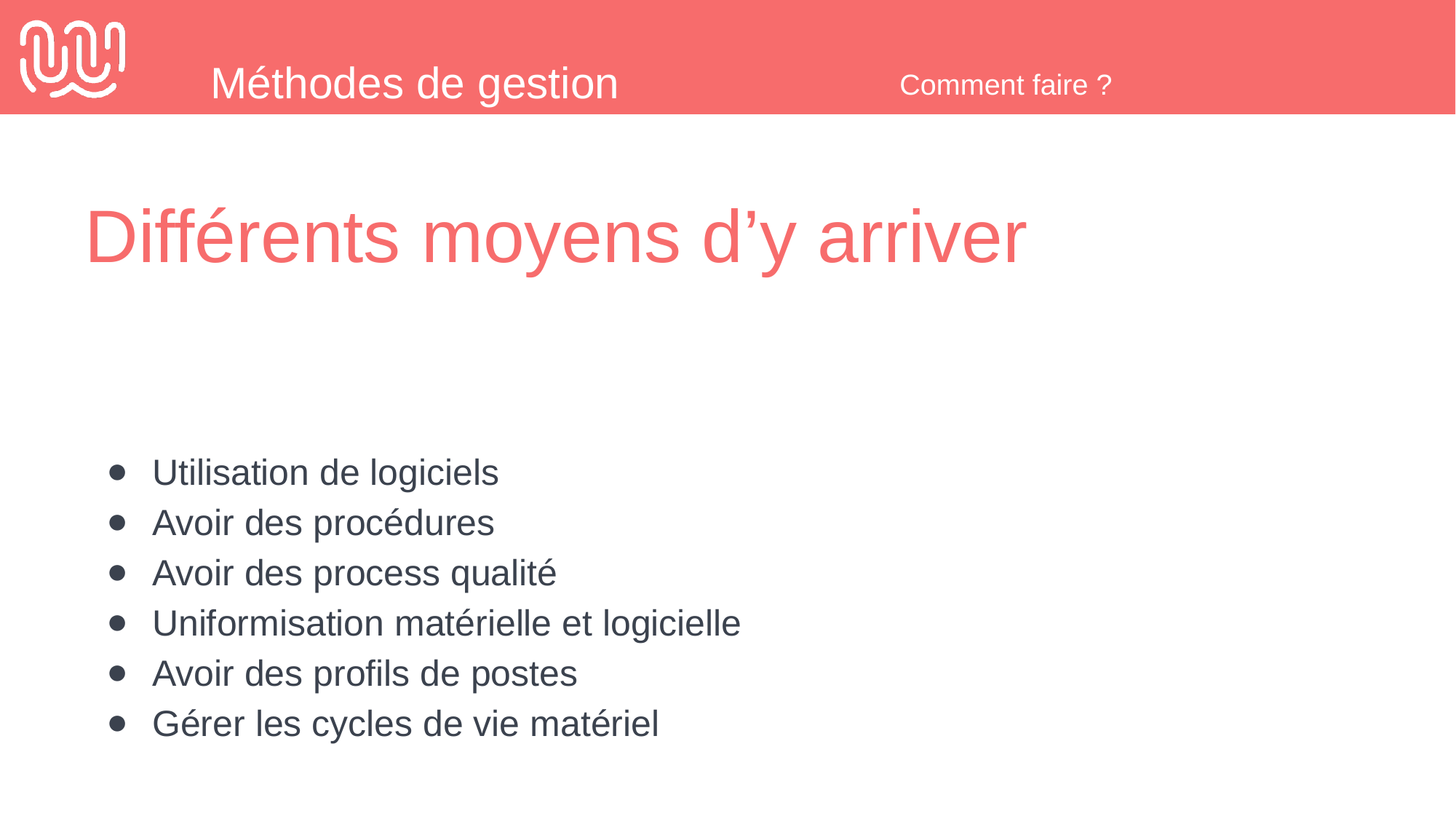

Méthodes de gestion
Comment faire ?
Différents moyens d’y arriver
Utilisation de logiciels
Avoir des procédures
Avoir des process qualité
Uniformisation matérielle et logicielle
Avoir des profils de postes
Gérer les cycles de vie matériel